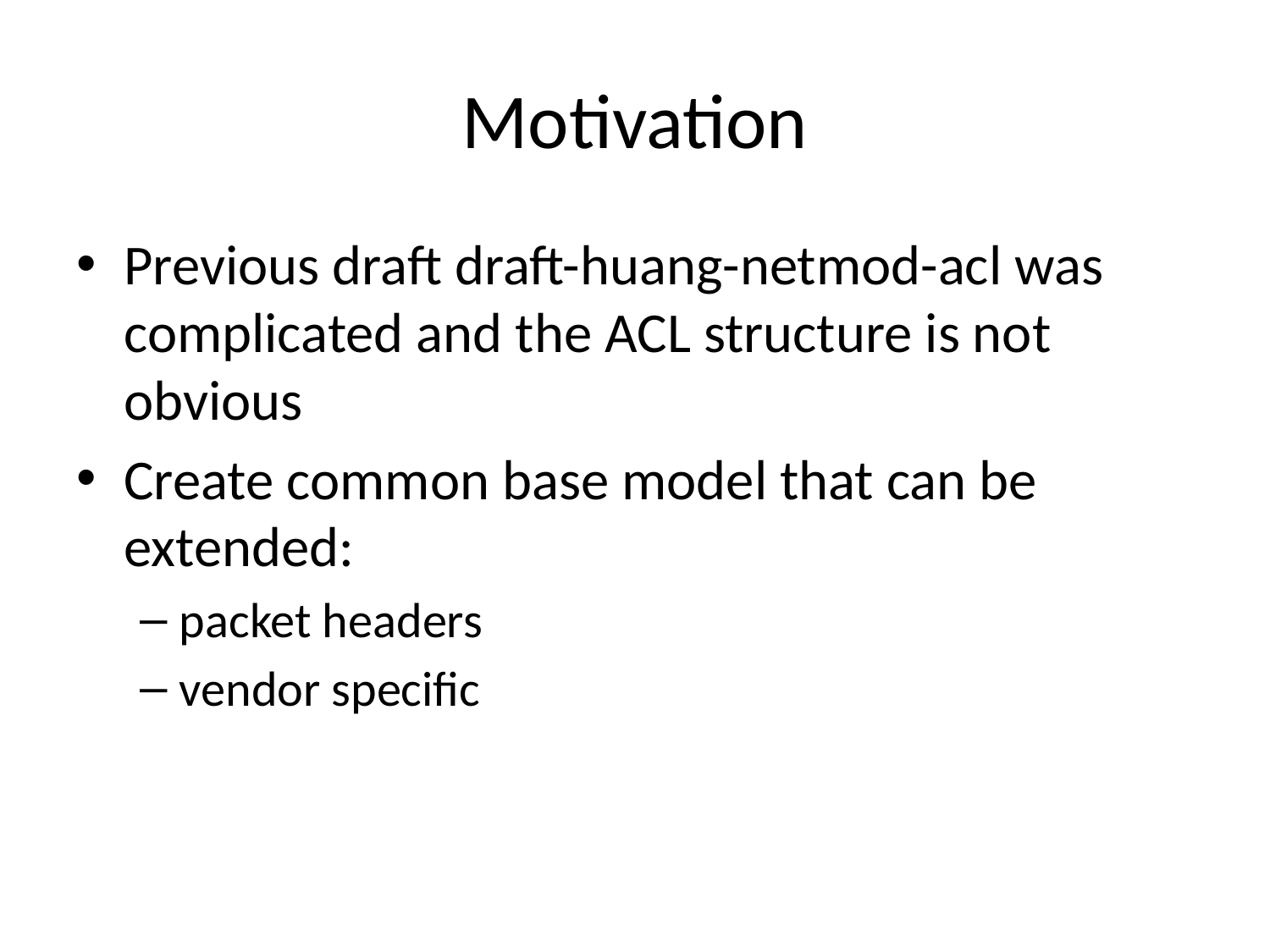

# Motivation
Previous draft draft-huang-netmod-acl was complicated and the ACL structure is not obvious
Create common base model that can be extended:
packet headers
vendor specific